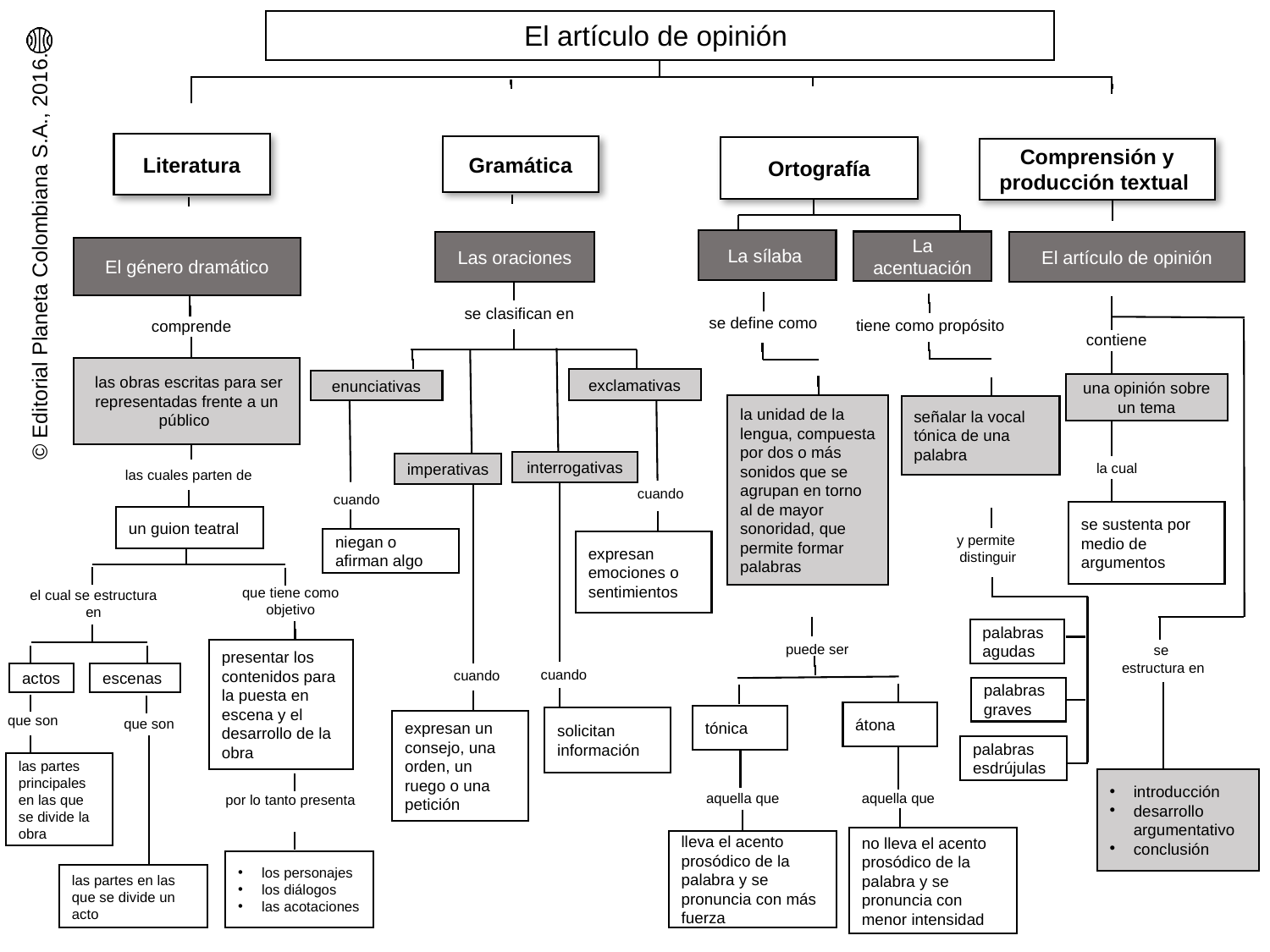

El artículo de opinión
Literatura
Gramática
Ortografía
Comprensión y producción textual
La sílaba
La acentuación
Las oraciones
El artículo de opinión
El género dramático
se clasifican en
se define como
tiene como propósito
comprende
contiene
 las obras escritas para ser representadas frente a un público
exclamativas
enunciativas
una opinión sobre un tema
la unidad de la lengua, compuesta por dos o más sonidos que se agrupan en torno al de mayor sonoridad, que permite formar palabras
señalar la vocal tónica de una palabra
interrogativas
la cual
imperativas
las cuales parten de
cuando
cuando
se sustenta por medio de argumentos
un guion teatral
y permite
distinguir
niegan o afirman algo
expresan emociones o sentimientos
que tiene como objetivo
el cual se estructura en
palabras agudas
puede ser
se
estructura en
presentar los contenidos para la puesta en escena y el desarrollo de la obra
cuando
cuando
actos
escenas
palabras graves
átona
tónica
que son
solicitan información
que son
expresan un consejo, una orden, un ruego o una petición
palabras esdrújulas
las partes principales en las que se divide la obra
introducción
desarrollo argumentativo
conclusión
aquella que
aquella que
por lo tanto presenta
no lleva el acento prosódico de la palabra y se pronuncia con menor intensidad
lleva el acento prosódico de la palabra y se pronuncia con más fuerza

los personajes
los diálogos
las acotaciones

las partes en las que se divide un acto